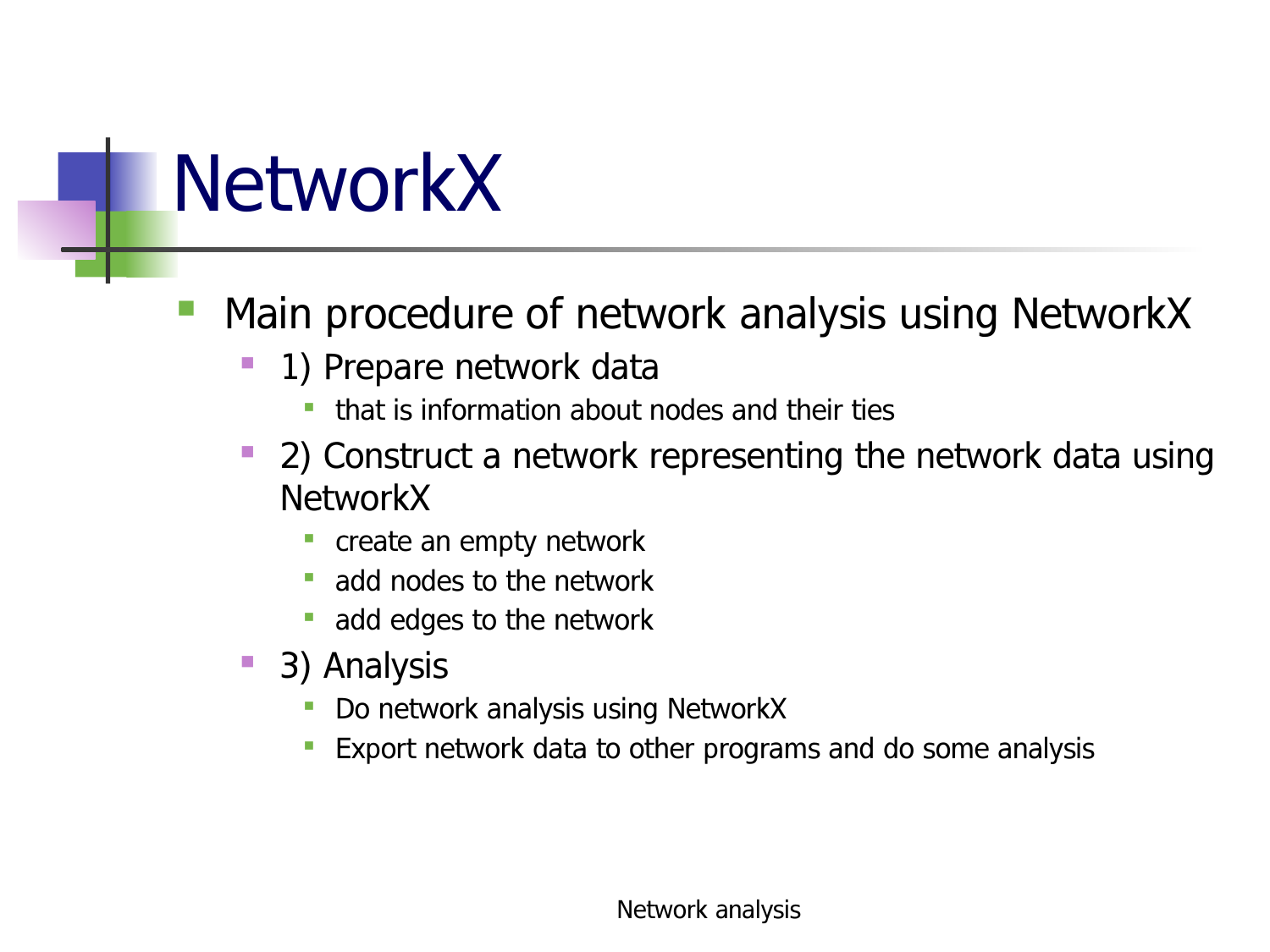

# NetworkX
Main procedure of network analysis using NetworkX
1) Prepare network data
that is information about nodes and their ties
2) Construct a network representing the network data using NetworkX
create an empty network
add nodes to the network
add edges to the network
3) Analysis
Do network analysis using NetworkX
Export network data to other programs and do some analysis

Network analysis